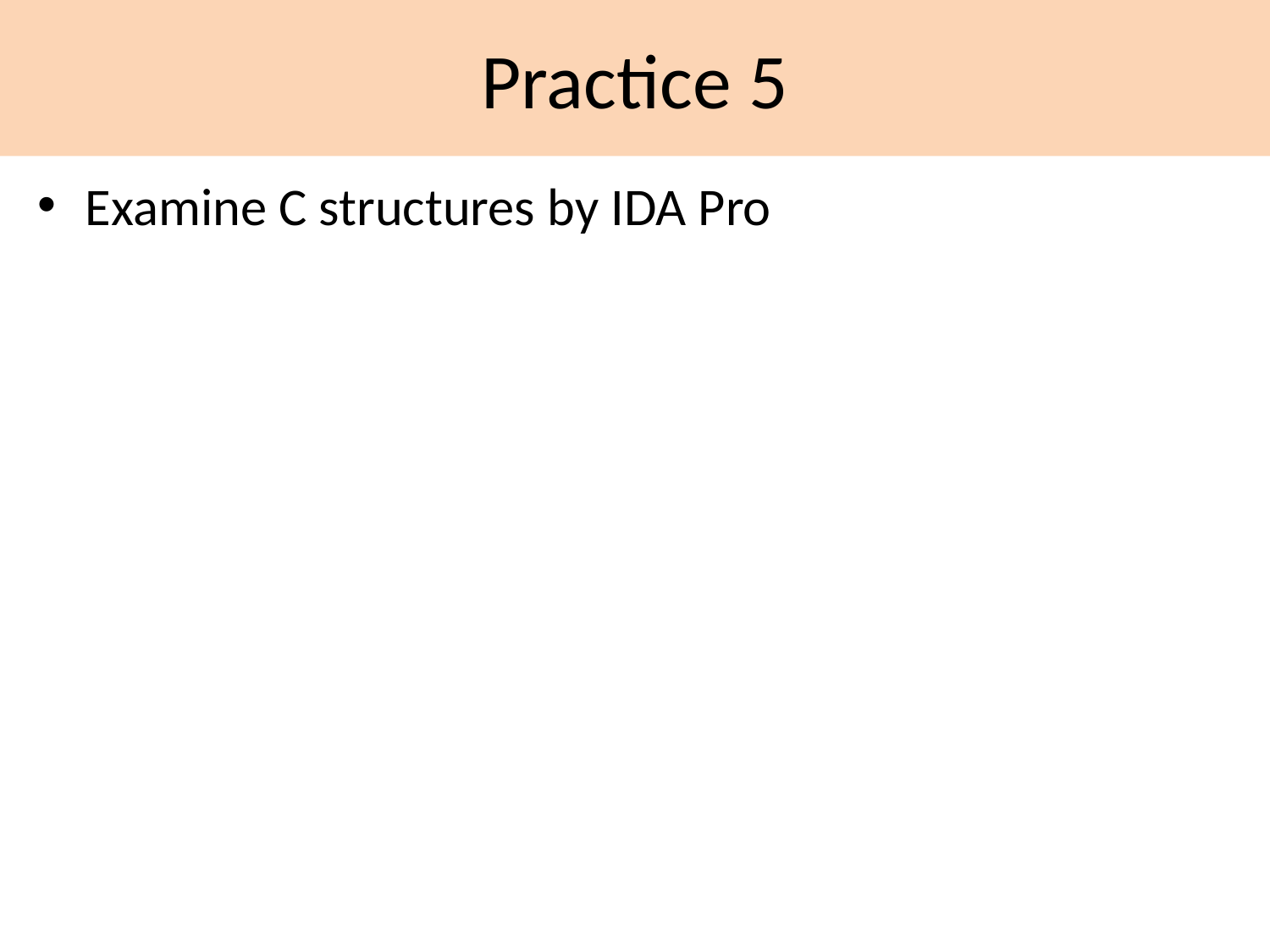

# Practice 5
Examine C structures by IDA Pro